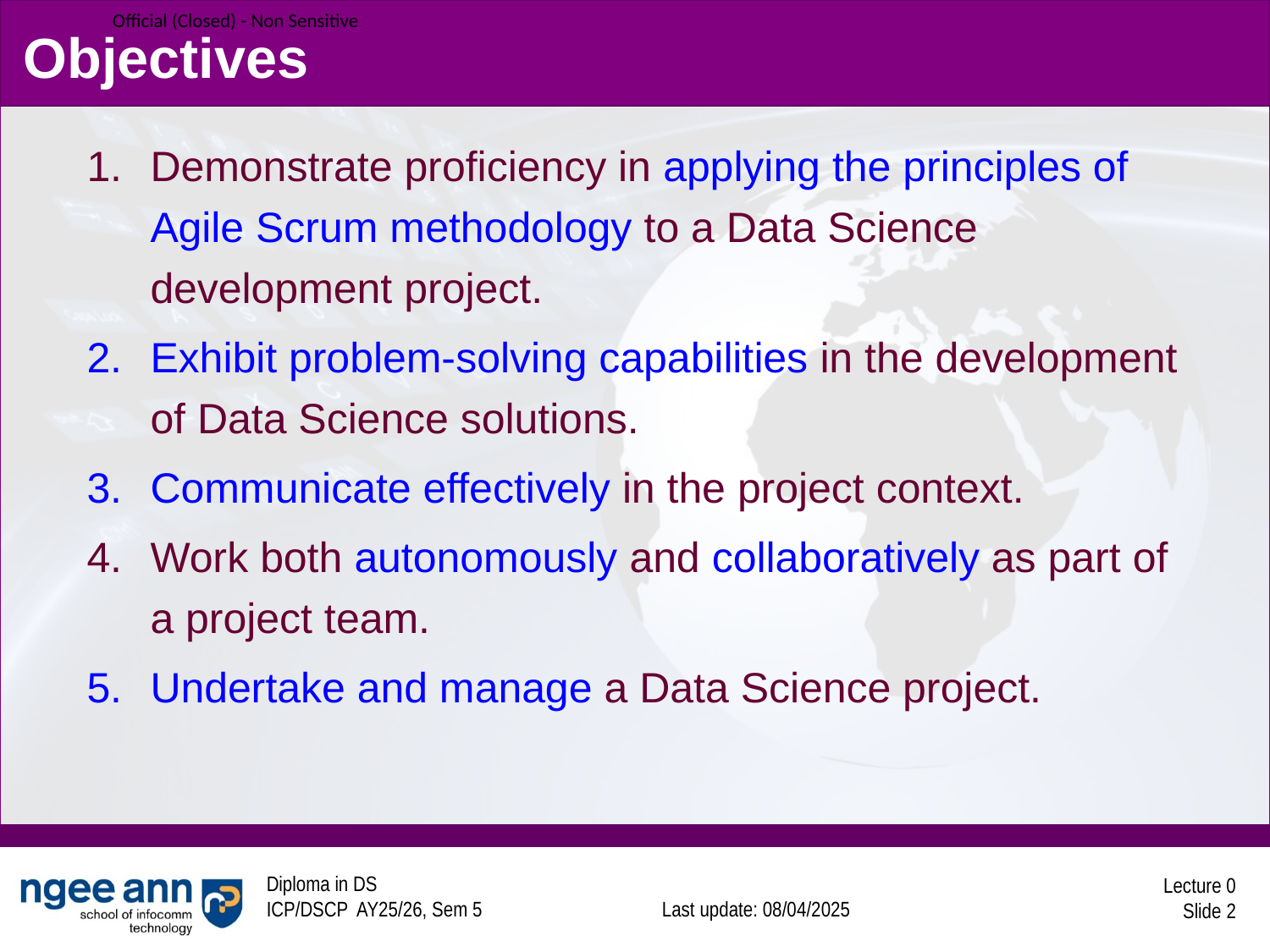

# Objectives
Demonstrate proficiency in applying the principles of Agile Scrum methodology to a Data Science development project.
Exhibit problem-solving capabilities in the development of Data Science solutions.
Communicate effectively in the project context.
Work both autonomously and collaboratively as part of a project team.
Undertake and manage a Data Science project.